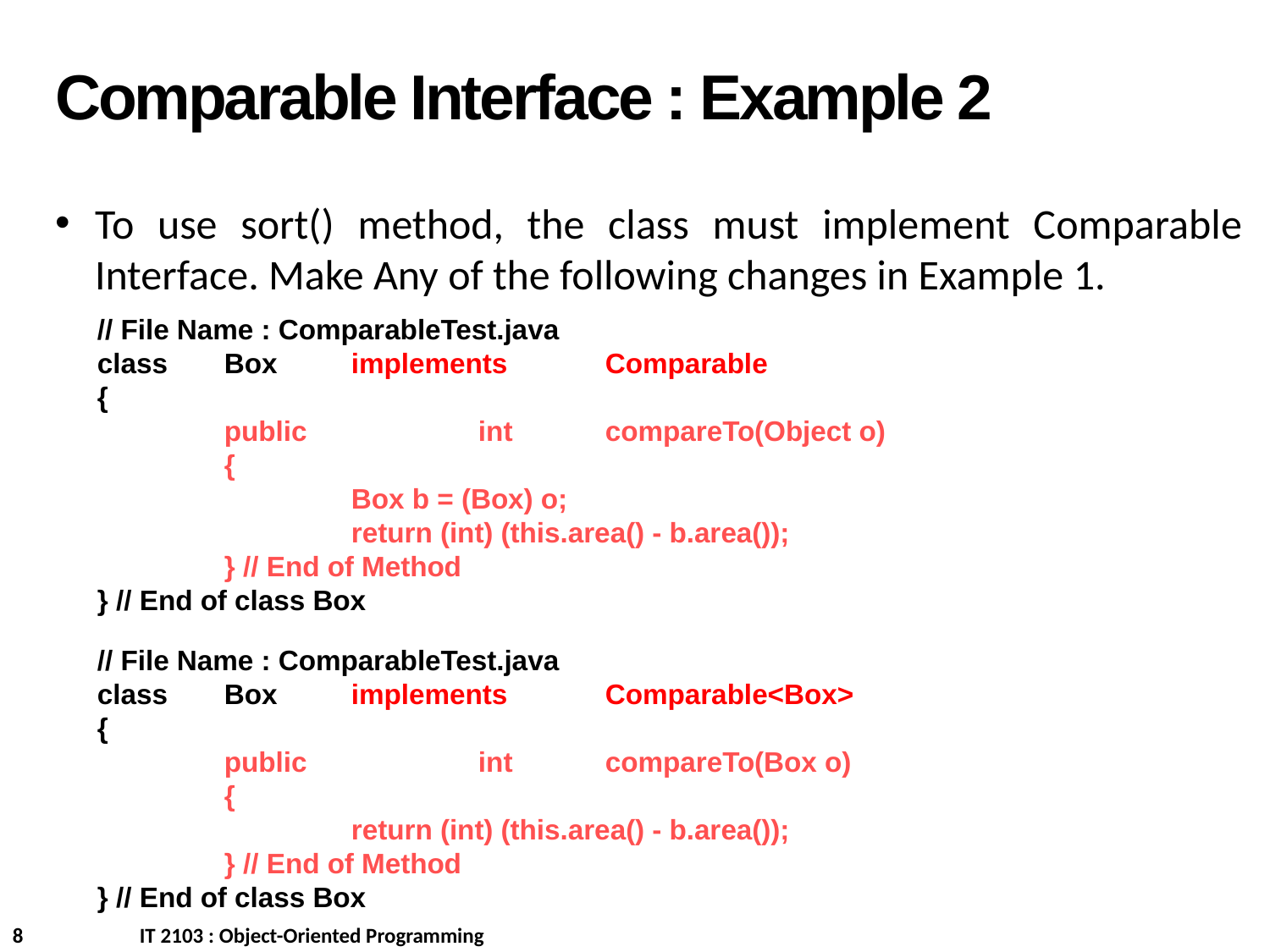

Comparable Interface : Example 2
To use sort() method, the class must implement Comparable Interface. Make Any of the following changes in Example 1.
// File Name : ComparableTest.java
class 	Box 	implements 	Comparable
{
	public		int	compareTo(Object o)
	{
		Box b = (Box) o;
		return (int) (this.area() - b.area());
	} // End of Method
} // End of class Box
// File Name : ComparableTest.java
class 	Box 	implements 	Comparable<Box>
{
	public		int	compareTo(Box o)
	{
		return (int) (this.area() - b.area());
	} // End of Method
} // End of class Box